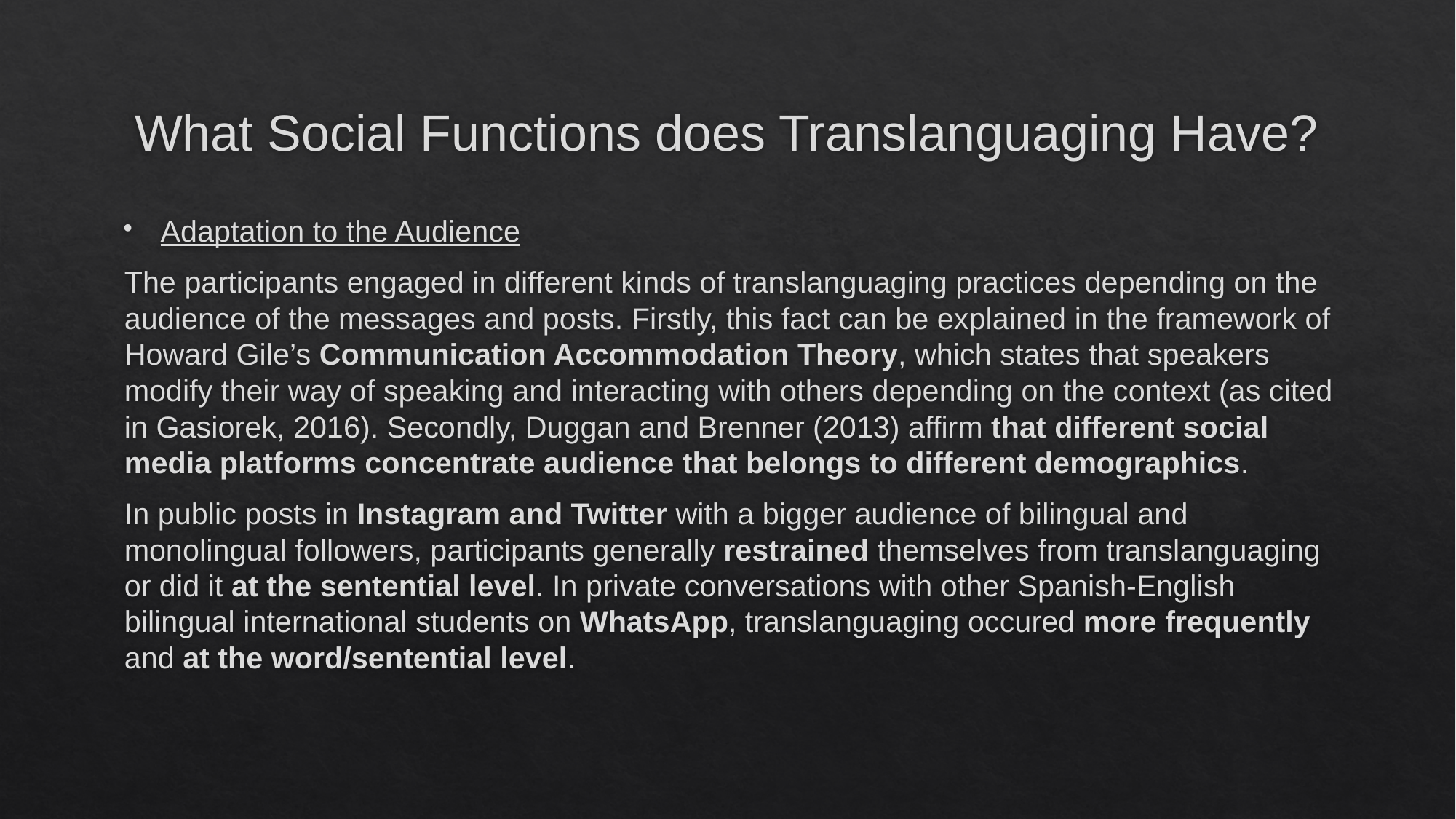

# What Social Functions does Translanguaging Have?
Adaptation to the Audience
The participants engaged in different kinds of translanguaging practices depending on the audience of the messages and posts. Firstly, this fact can be explained in the framework of Howard Gile’s Communication Accommodation Theory, which states that speakers modify their way of speaking and interacting with others depending on the context (as cited in Gasiorek, 2016). Secondly, Duggan and Brenner (2013) affirm that different social media platforms concentrate audience that belongs to different demographics.
In public posts in Instagram and Twitter with a bigger audience of bilingual and monolingual followers, participants generally restrained themselves from translanguaging or did it at the sentential level. In private conversations with other Spanish-English bilingual international students on WhatsApp, translanguaging occured more frequently and at the word/sentential level.